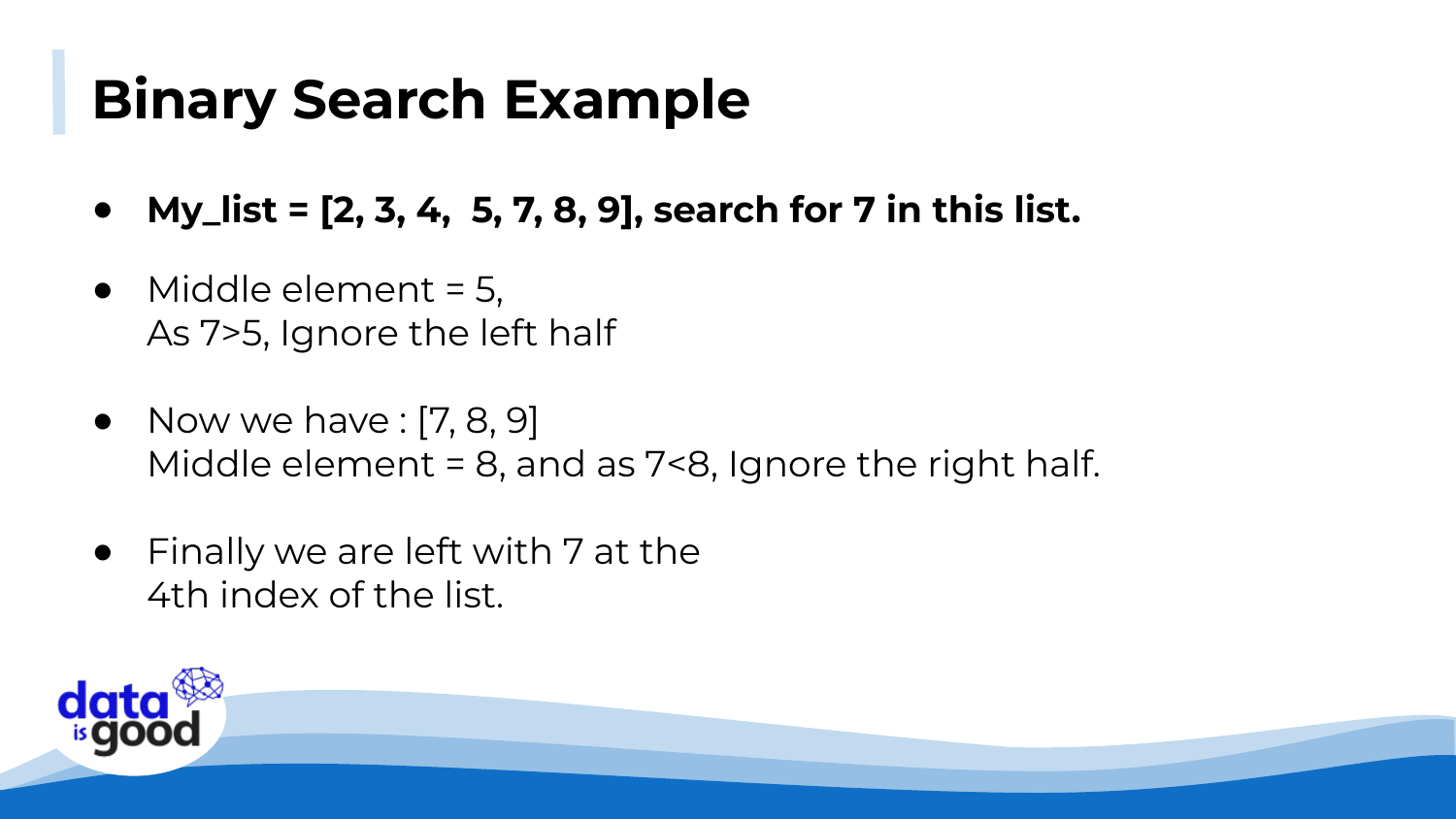

Binary Search Example
My_list = [2, 3, 4,  5, 7, 8, 9], search for 7 in this list.

Middle element = 5,
As 7>5, Ignore the left half

Now we have : [7, 8, 9]
Middle element = 8, and as 7<8, Ignore the right half.

Finally we are left with 7 at the
4th index of the list.